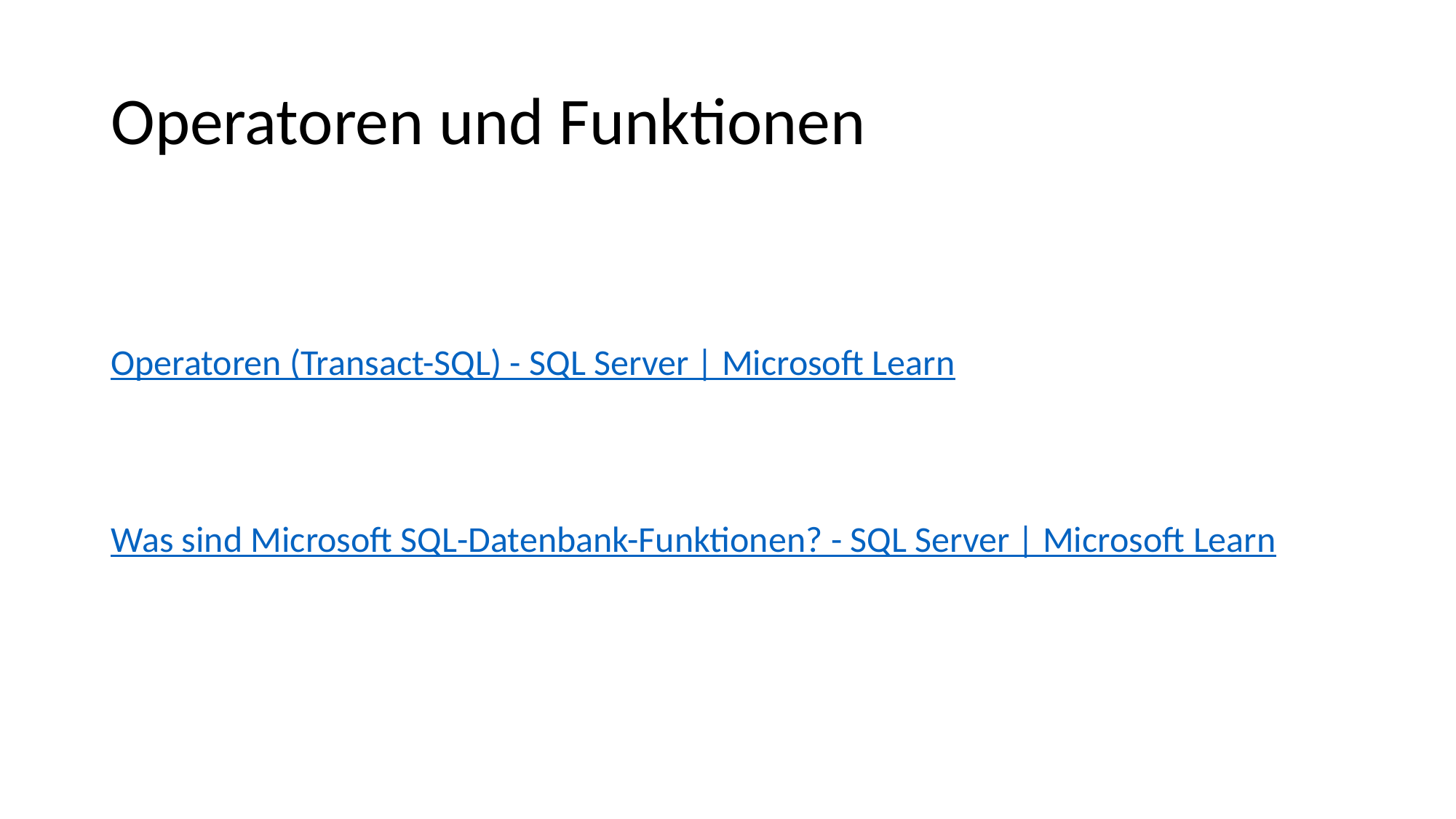

# Operatoren und Funktionen

Operatoren (Transact-SQL) - SQL Server | Microsoft Learn

Was sind Microsoft SQL-Datenbank-Funktionen? - SQL Server | Microsoft Learn